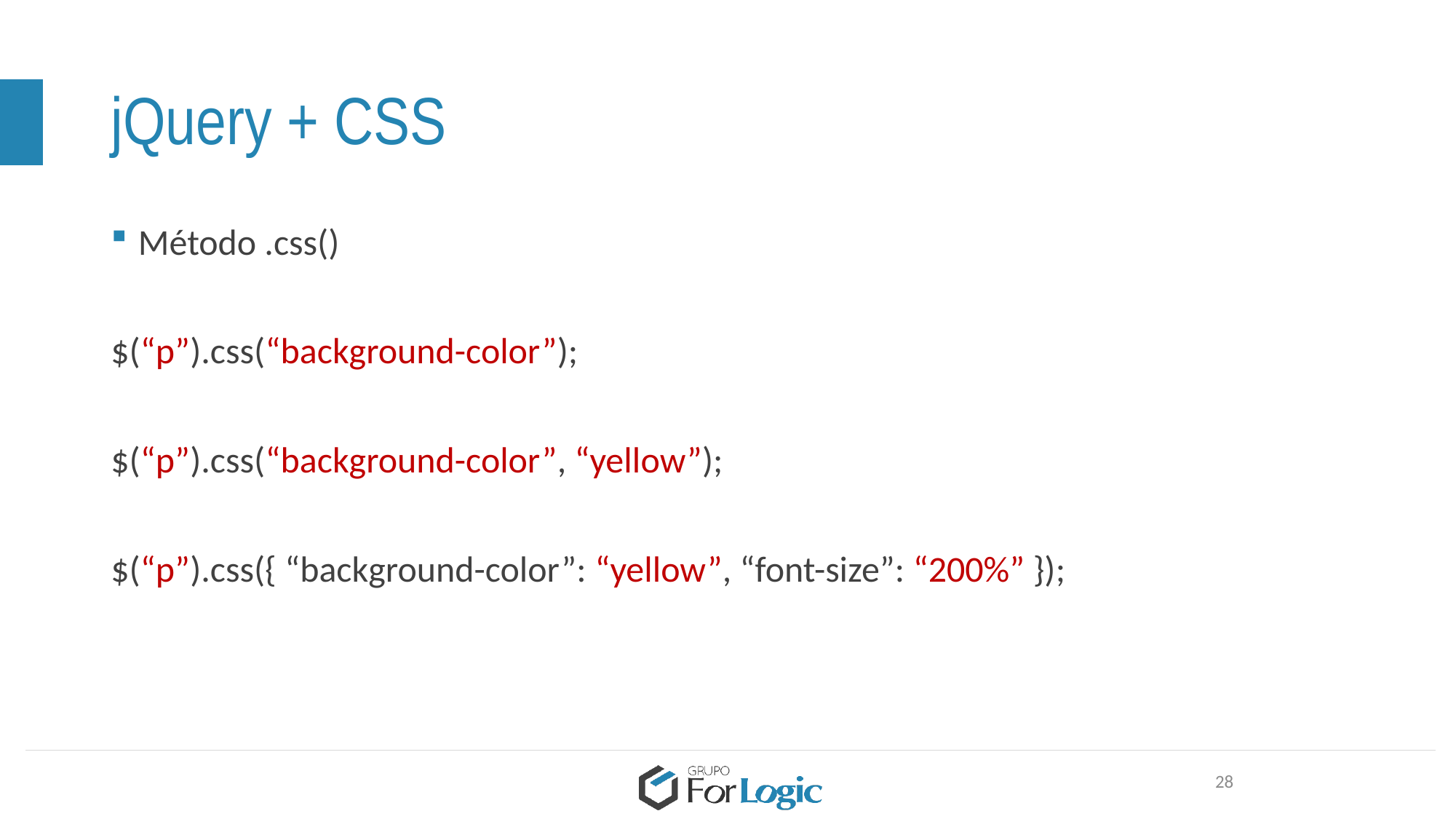

# jQuery + CSS
Método .css()

$(“p”).css(“background-color”);

$(“p”).css(“background-color”, “yellow”);

$(“p”).css({ “background-color”: “yellow”, “font-size”: “200%” });
28